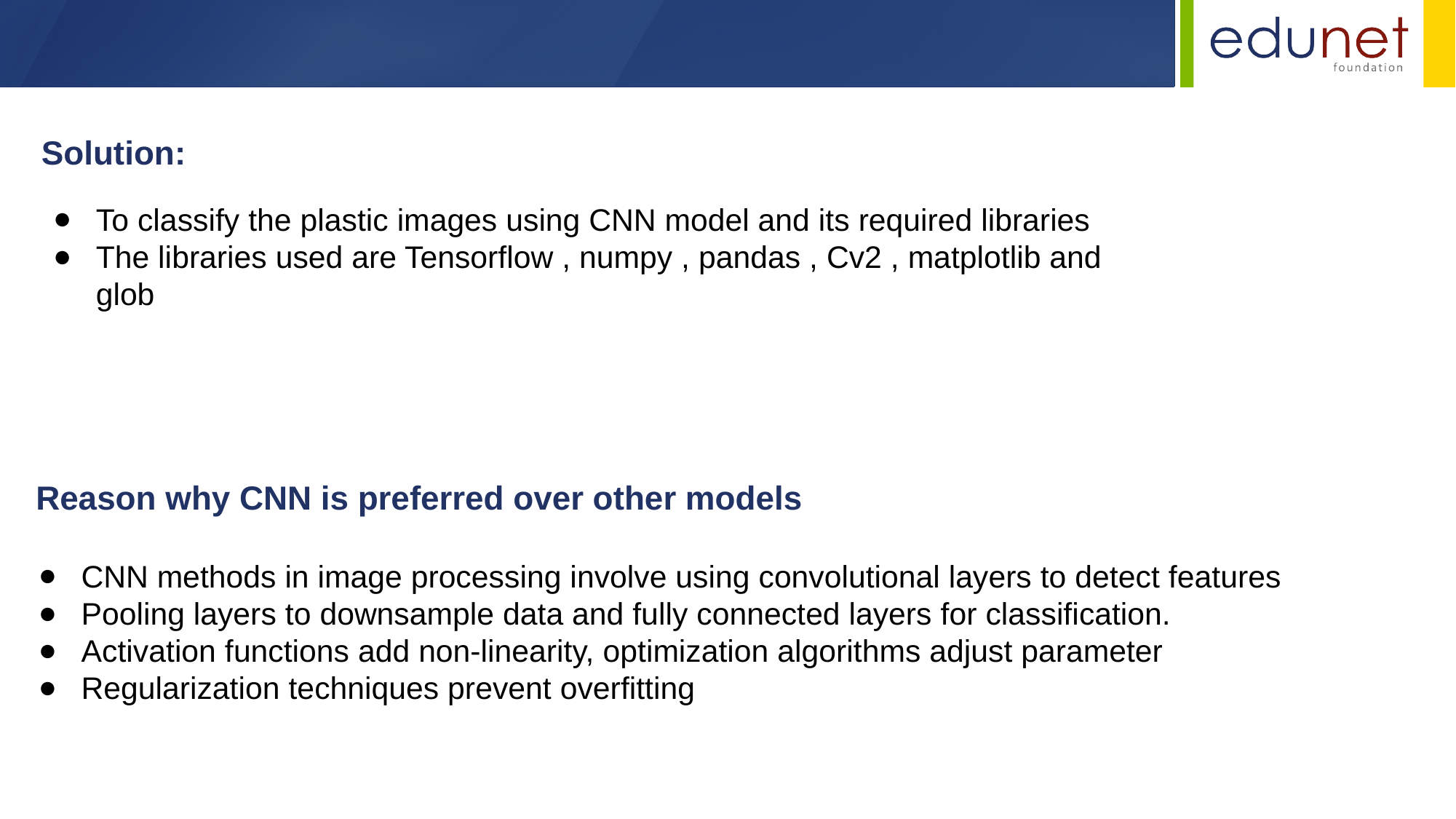

Solution:
To classify the plastic images using CNN model and its required libraries
The libraries used are Tensorflow , numpy , pandas , Cv2 , matplotlib and glob

 Reason why CNN is preferred over other models

CNN methods in image processing involve using convolutional layers to detect features
Pooling layers to downsample data and fully connected layers for classification.
Activation functions add non-linearity, optimization algorithms adjust parameter
Regularization techniques prevent overfitting